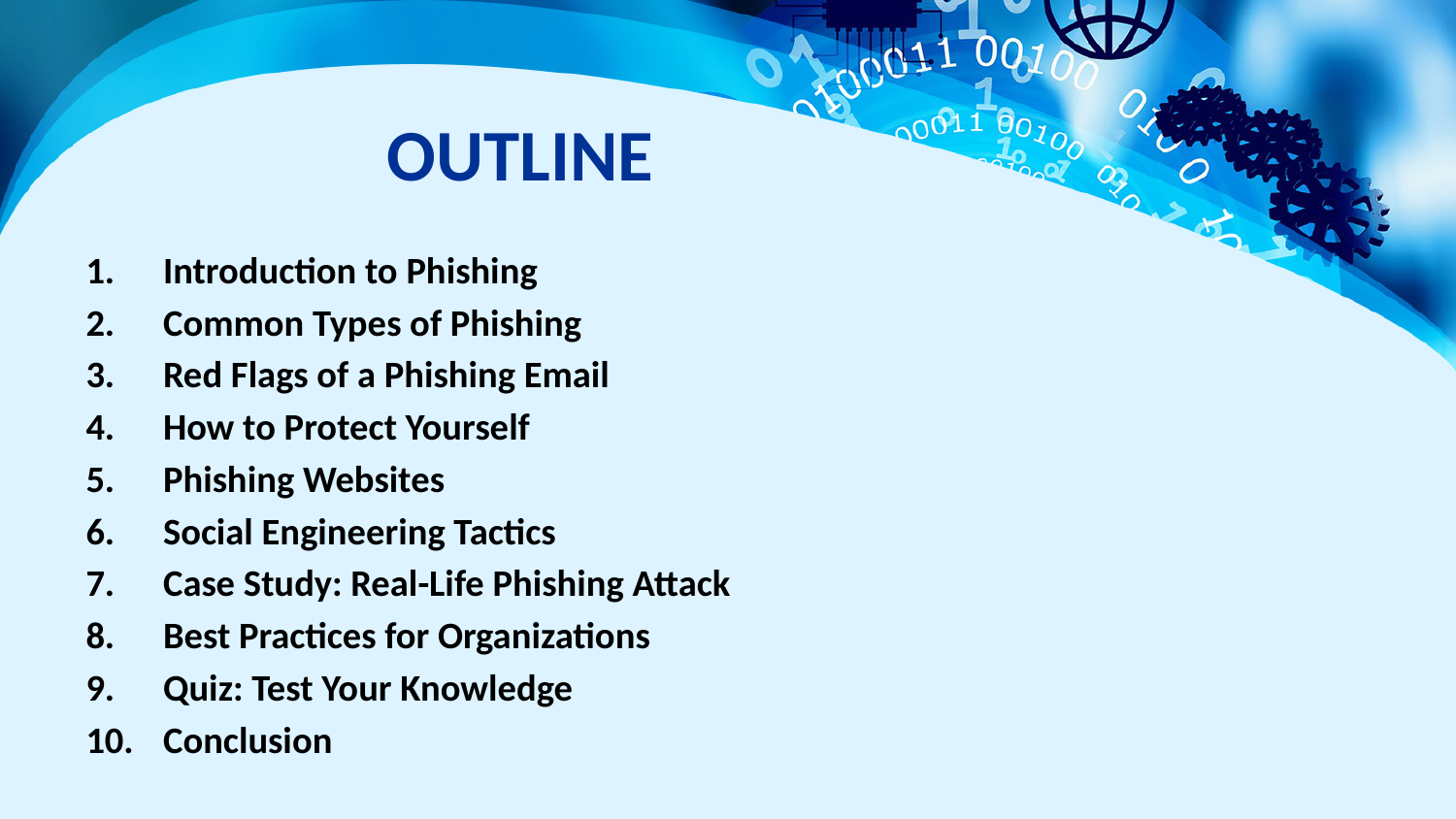

# OUTLINE
Introduction to Phishing
Common Types of Phishing
Red Flags of a Phishing Email
How to Protect Yourself
Phishing Websites
Social Engineering Tactics
Case Study: Real-Life Phishing Attack
Best Practices for Organizations
Quiz: Test Your Knowledge
Conclusion